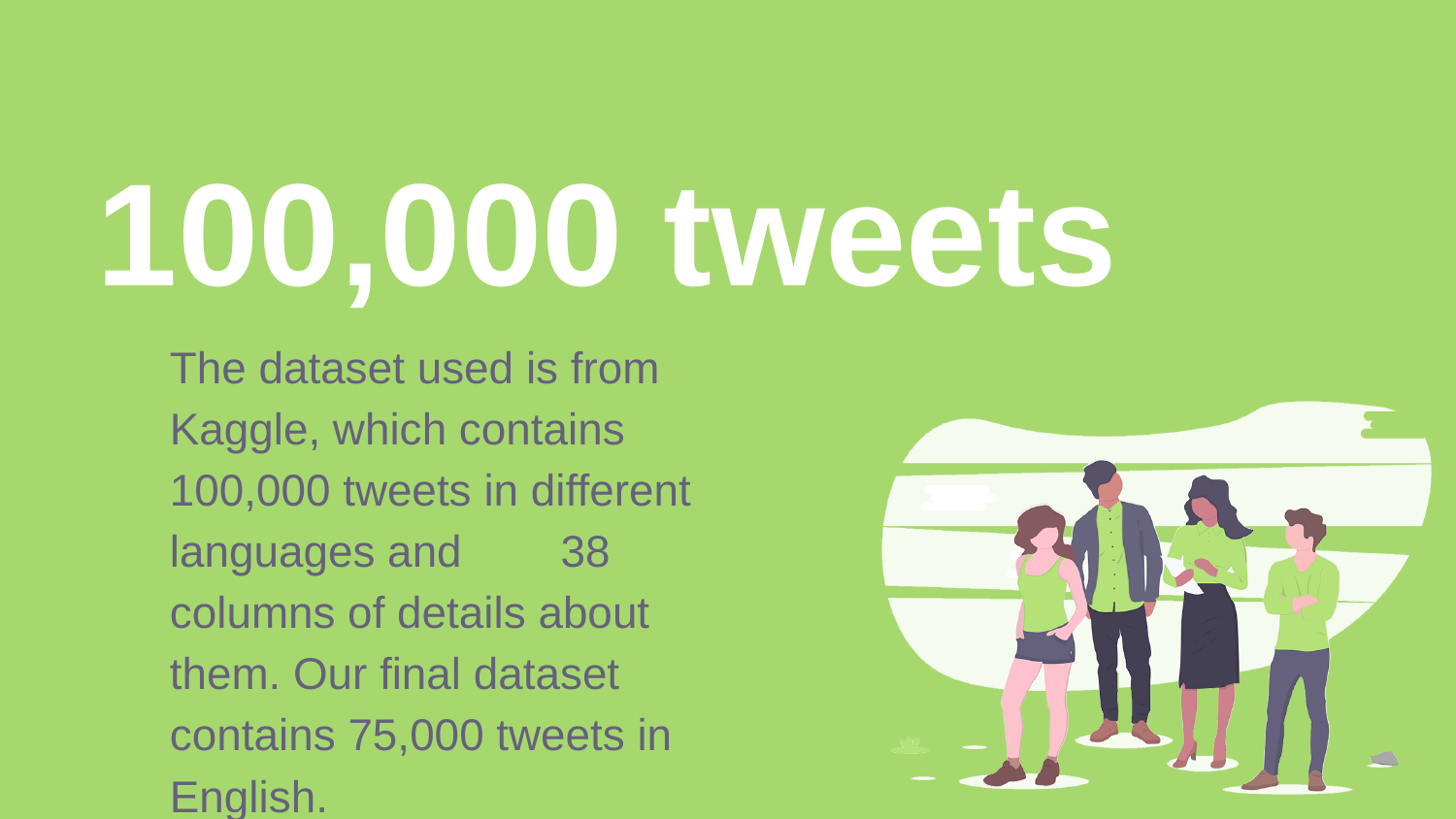

100,000 tweets
The dataset used is from Kaggle, which contains 100,000 tweets in different languages and        38 columns of details about them. Our final dataset contains 75,000 tweets in English.

5